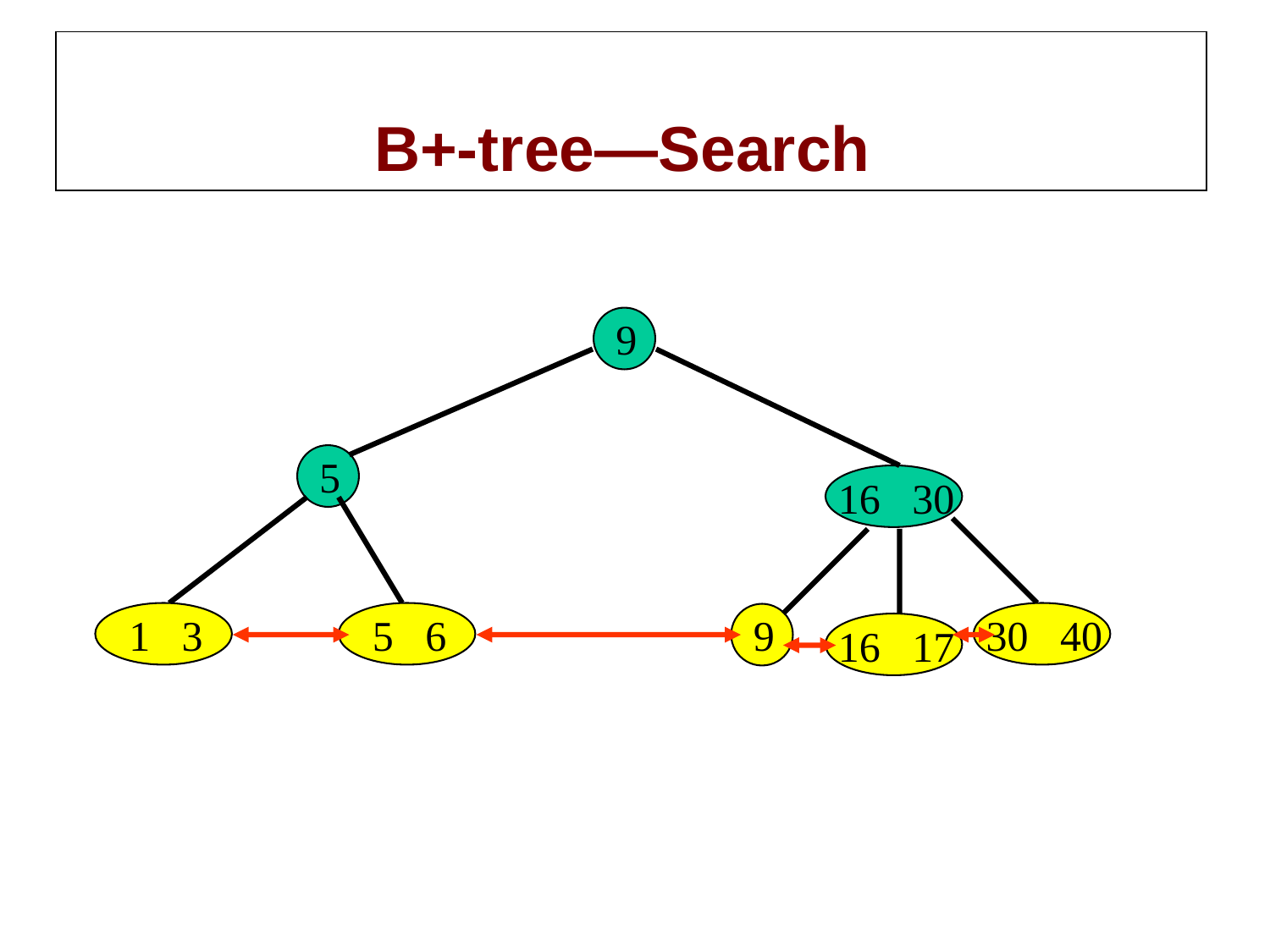

# B+-tree—Search
9

5

16   30

1   3

5   6
9

30   40

16   17